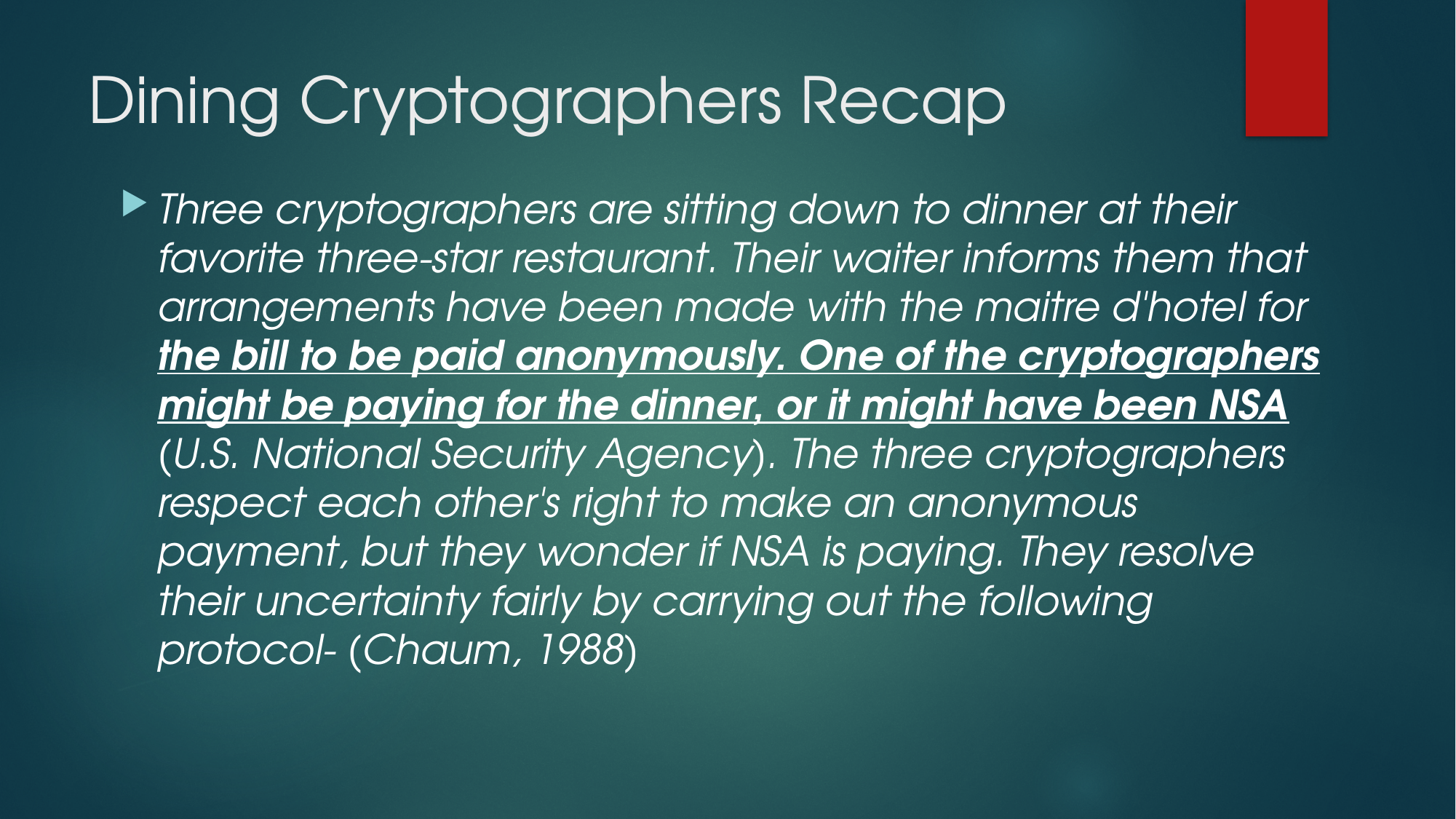

# Dining Cryptographers Recap
Three cryptographers are sitting down to dinner at their favorite three-star restaurant. Their waiter informs them that arrangements have been made with the maitre d'hotel for the bill to be paid anonymously. One of the cryptographers might be paying for the dinner, or it might have been NSA (U.S. National Security Agency). The three cryptographers respect each other's right to make an anonymous payment, but they wonder if NSA is paying. They resolve their uncertainty fairly by carrying out the following protocol- (Chaum, 1988)